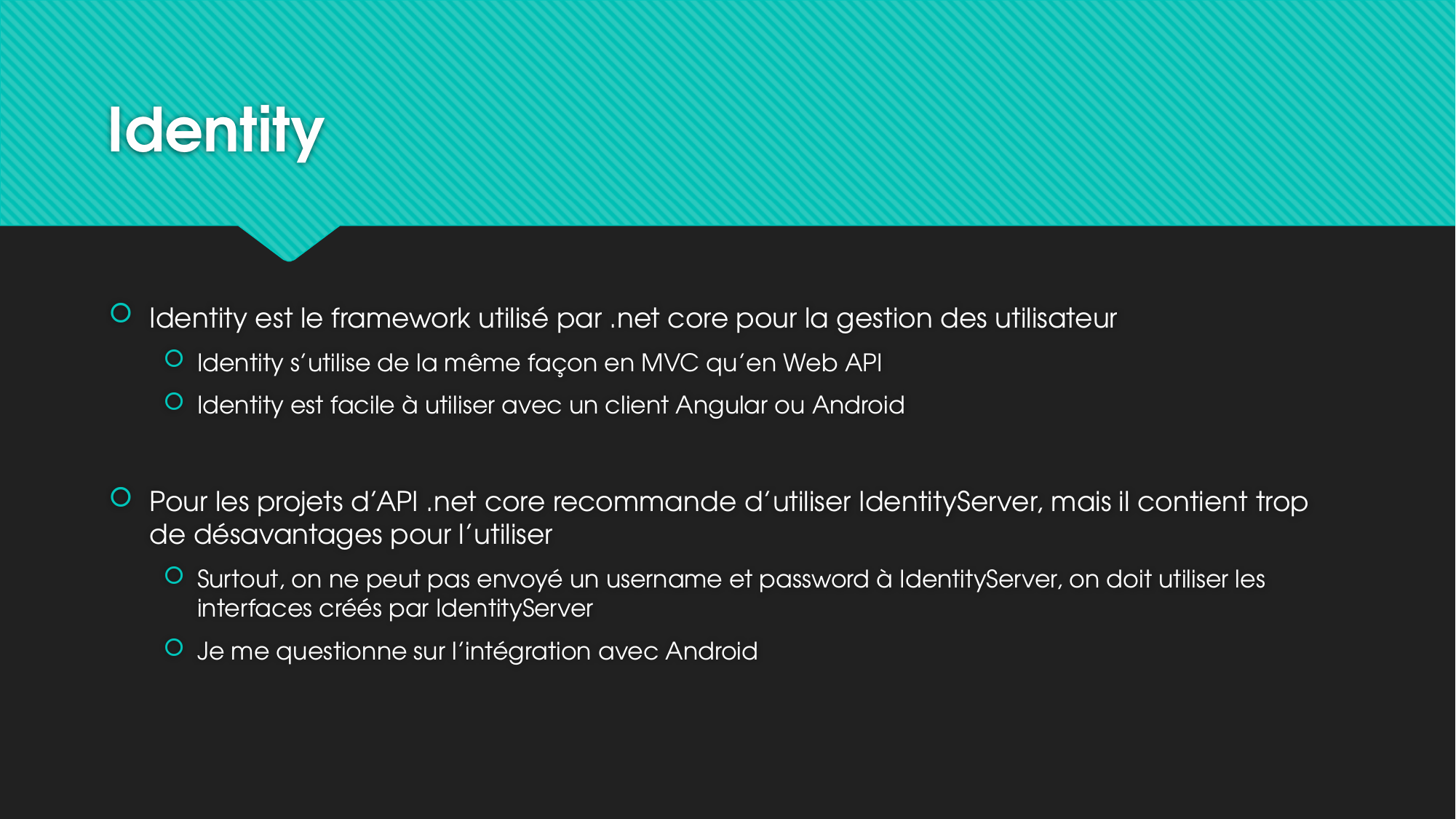

# Identity
Identity est le framework utilisé par .net core pour la gestion des utilisateur
Identity s’utilise de la même façon en MVC qu’en Web API
Identity est facile à utiliser avec un client Angular ou Android

Pour les projets d’API .net core recommande d’utiliser IdentityServer, mais il contient trop de désavantages pour l’utiliser
Surtout, on ne peut pas envoyé un username et password à IdentityServer, on doit utiliser les interfaces créés par IdentityServer
Je me questionne sur l’intégration avec Android